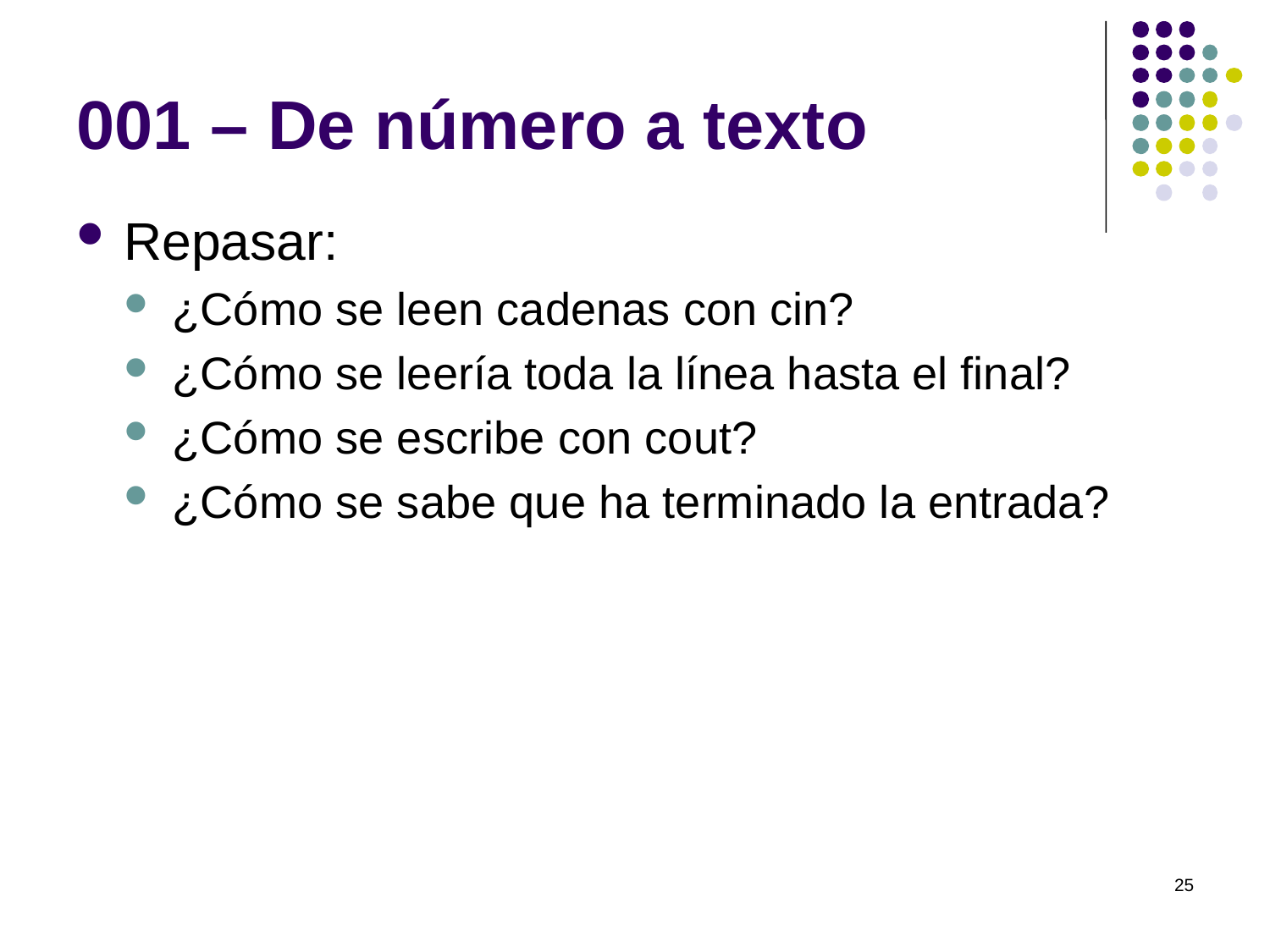

# 001 – De número a texto
Repasar:
¿Cómo se leen cadenas con cin?
¿Cómo se leería toda la línea hasta el final?
¿Cómo se escribe con cout?
¿Cómo se sabe que ha terminado la entrada?
25